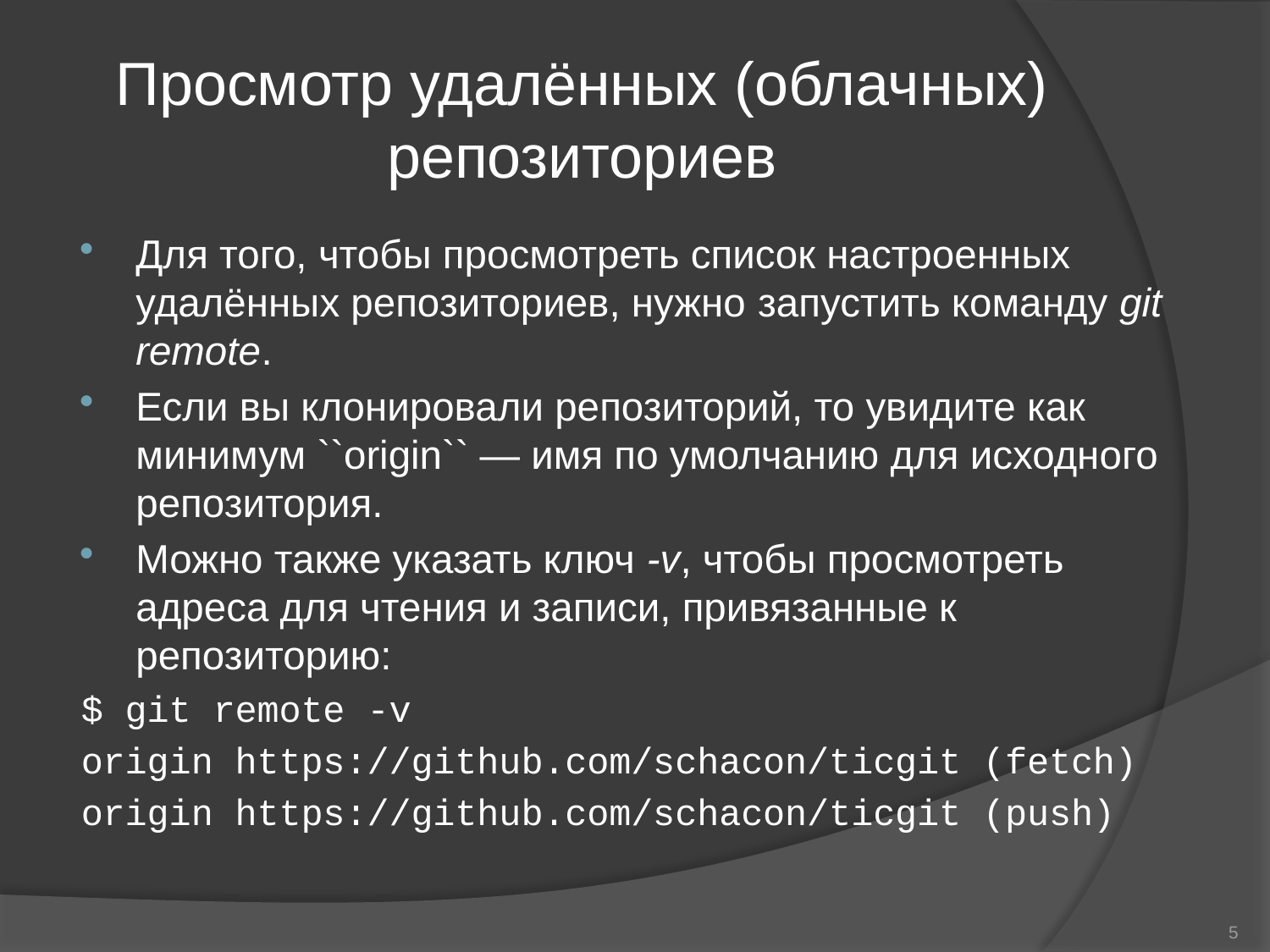

# Просмотр удалённых (облачных) репозиториев
Для того, чтобы просмотреть список настроенных удалённых репозиториев, нужно запустить команду git remote.
Если вы клонировали репозиторий, то увидите как минимум ``origin`` — имя по умолчанию для исходного репозитория.
Можно также указать ключ -v, чтобы просмотреть адреса для чтения и записи, привязанные к репозиторию:
$ git remote -v
origin https://github.com/schacon/ticgit (fetch)
origin https://github.com/schacon/ticgit (push)
5